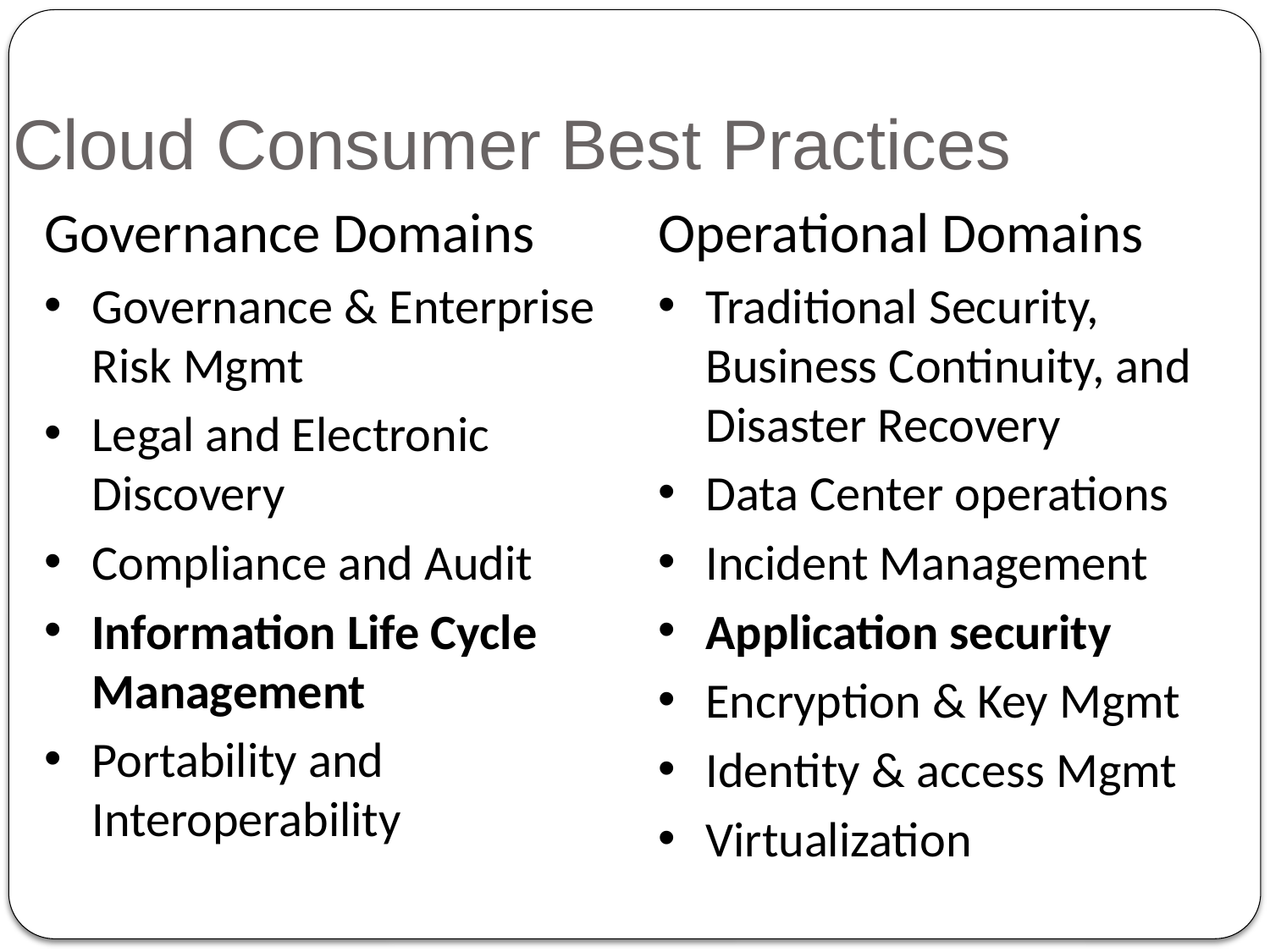

Cloud Consumer Best Practices
Governance Domains
Governance & Enterprise Risk Mgmt
Legal and Electronic Discovery
Compliance and Audit
Information Life Cycle Management
Portability and Interoperability
Operational Domains
Traditional Security, Business Continuity, and Disaster Recovery
Data Center operations
Incident Management
Application security
Encryption & Key Mgmt
Identity & access Mgmt
Virtualization